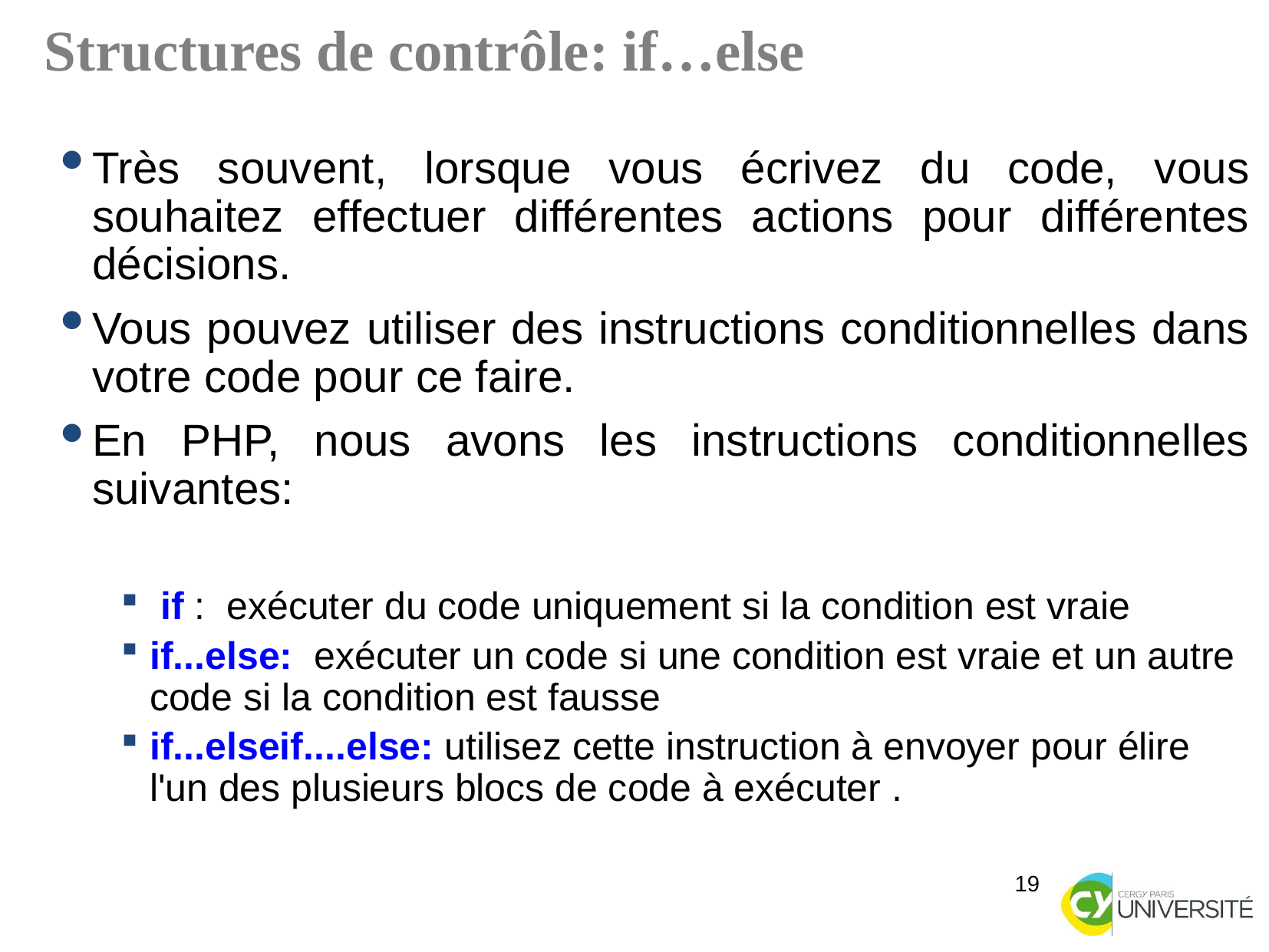

Structures de contrôle: if…else
Très souvent, lorsque vous écrivez du code, vous souhaitez effectuer différentes actions pour différentes décisions.
Vous pouvez utiliser des instructions conditionnelles dans votre code pour ce faire.
En PHP, nous avons les instructions conditionnelles suivantes:

 if :  exécuter du code uniquement si la condition est vraie
if...else:  exécuter un code si une condition est vraie et un autre code si la condition est fausse
if...elseif....else: utilisez cette instruction à envoyer pour élire l'un des plusieurs blocs de code à exécuter .